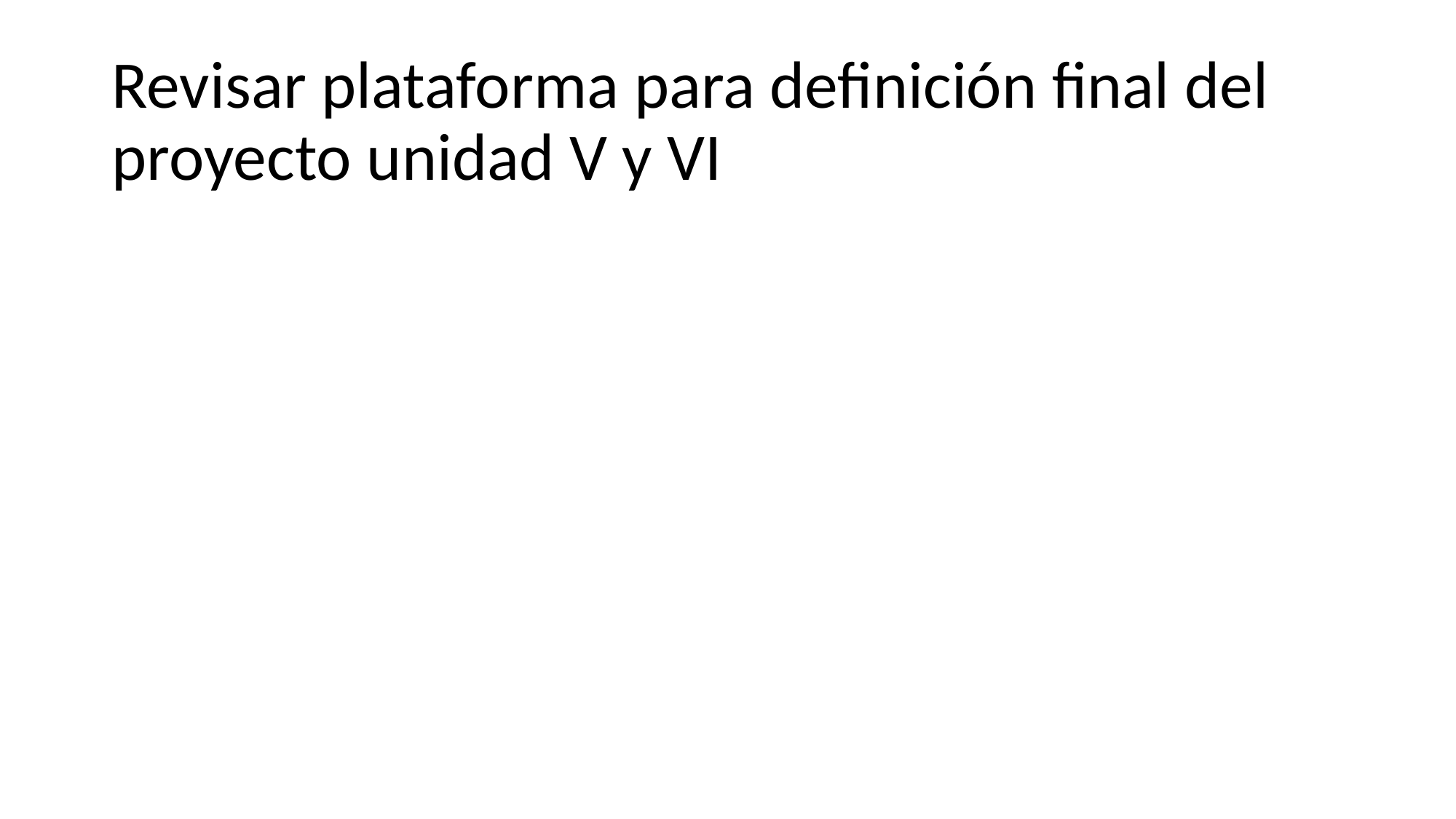

# Revisar plataforma para definición final del proyecto unidad V y VI